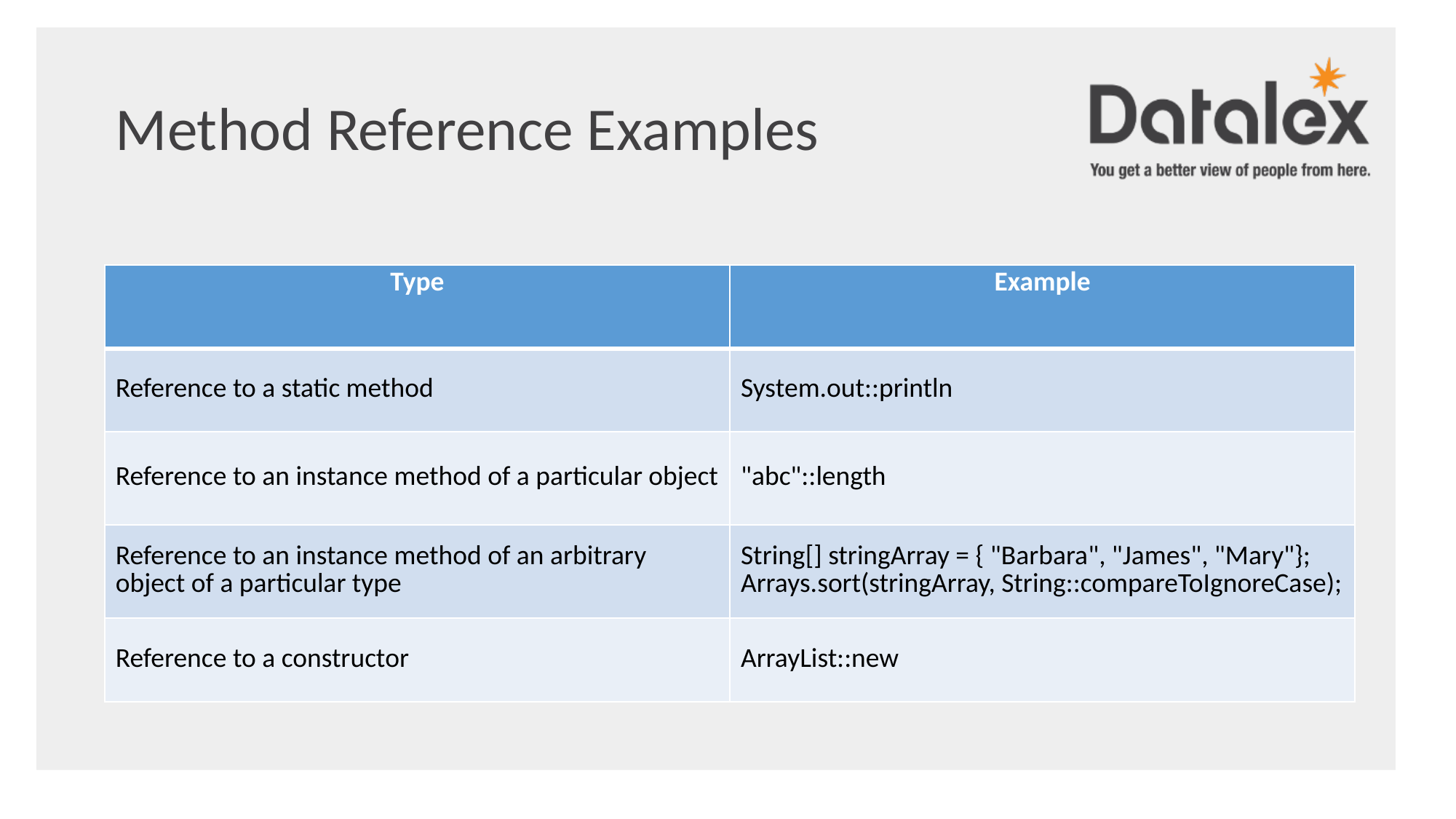

Method Reference Examples
| Type | Example |
| --- | --- |
| Reference to a static method | System.out::println |
| Reference to an instance method of a particular object | "abc"::length |
| Reference to an instance method of an arbitrary object of a particular type | String[] stringArray = { "Barbara", "James", "Mary"}; Arrays.sort(stringArray, String::compareToIgnoreCase); |
| Reference to a constructor | ArrayList::new |